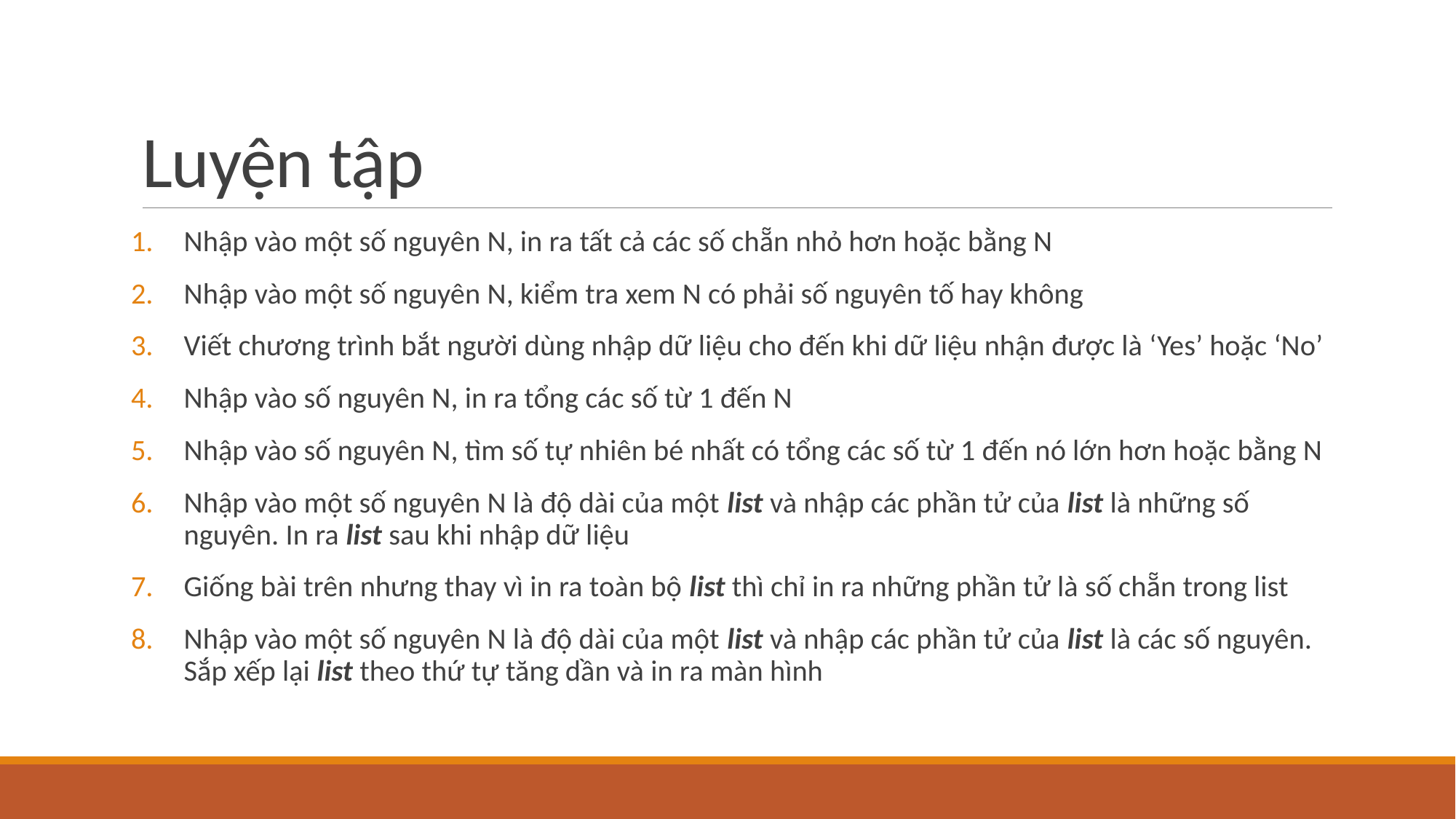

# Luyện tập
Nhập vào một số nguyên N, in ra tất cả các số chẵn nhỏ hơn hoặc bằng N
Nhập vào một số nguyên N, kiểm tra xem N có phải số nguyên tố hay không
Viết chương trình bắt người dùng nhập dữ liệu cho đến khi dữ liệu nhận được là ‘Yes’ hoặc ‘No’
Nhập vào số nguyên N, in ra tổng các số từ 1 đến N
Nhập vào số nguyên N, tìm số tự nhiên bé nhất có tổng các số từ 1 đến nó lớn hơn hoặc bằng N
Nhập vào một số nguyên N là độ dài của một list và nhập các phần tử của list là những số nguyên. In ra list sau khi nhập dữ liệu
Giống bài trên nhưng thay vì in ra toàn bộ list thì chỉ in ra những phần tử là số chẵn trong list
Nhập vào một số nguyên N là độ dài của một list và nhập các phần tử của list là các số nguyên. Sắp xếp lại list theo thứ tự tăng dần và in ra màn hình